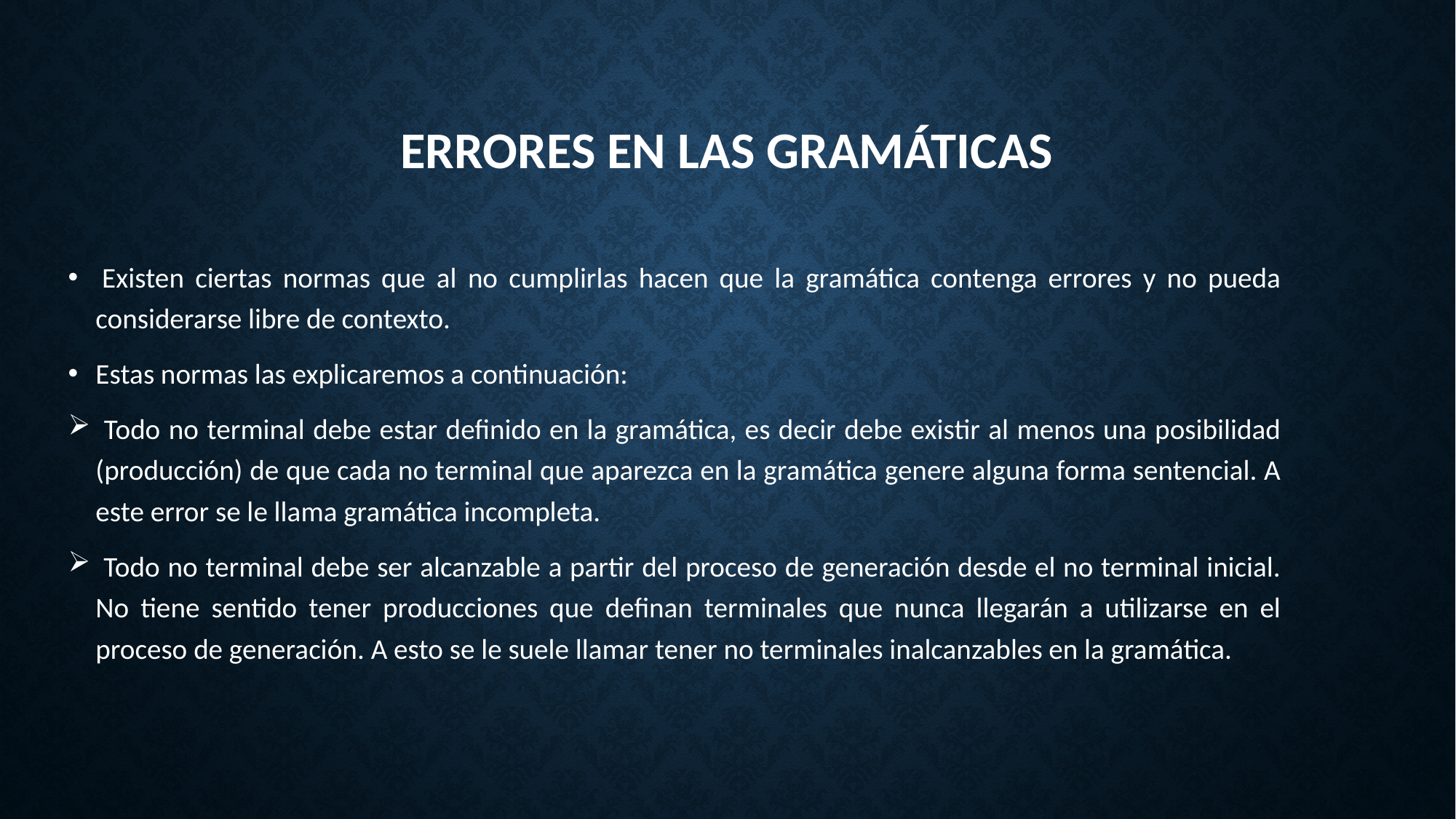

# Errores en las gramáticas
 Existen ciertas normas que al no cumplirlas hacen que la gramática contenga errores y no pueda considerarse libre de contexto.
Estas normas las explicaremos a continuación:
 Todo no terminal debe estar definido en la gramática, es decir debe existir al menos una posibilidad (producción) de que cada no terminal que aparezca en la gramática genere alguna forma sentencial. A este error se le llama gramática incompleta.
 Todo no terminal debe ser alcanzable a partir del proceso de generación desde el no terminal inicial. No tiene sentido tener producciones que definan terminales que nunca llegarán a utilizarse en el proceso de generación. A esto se le suele llamar tener no terminales inalcanzables en la gramática.